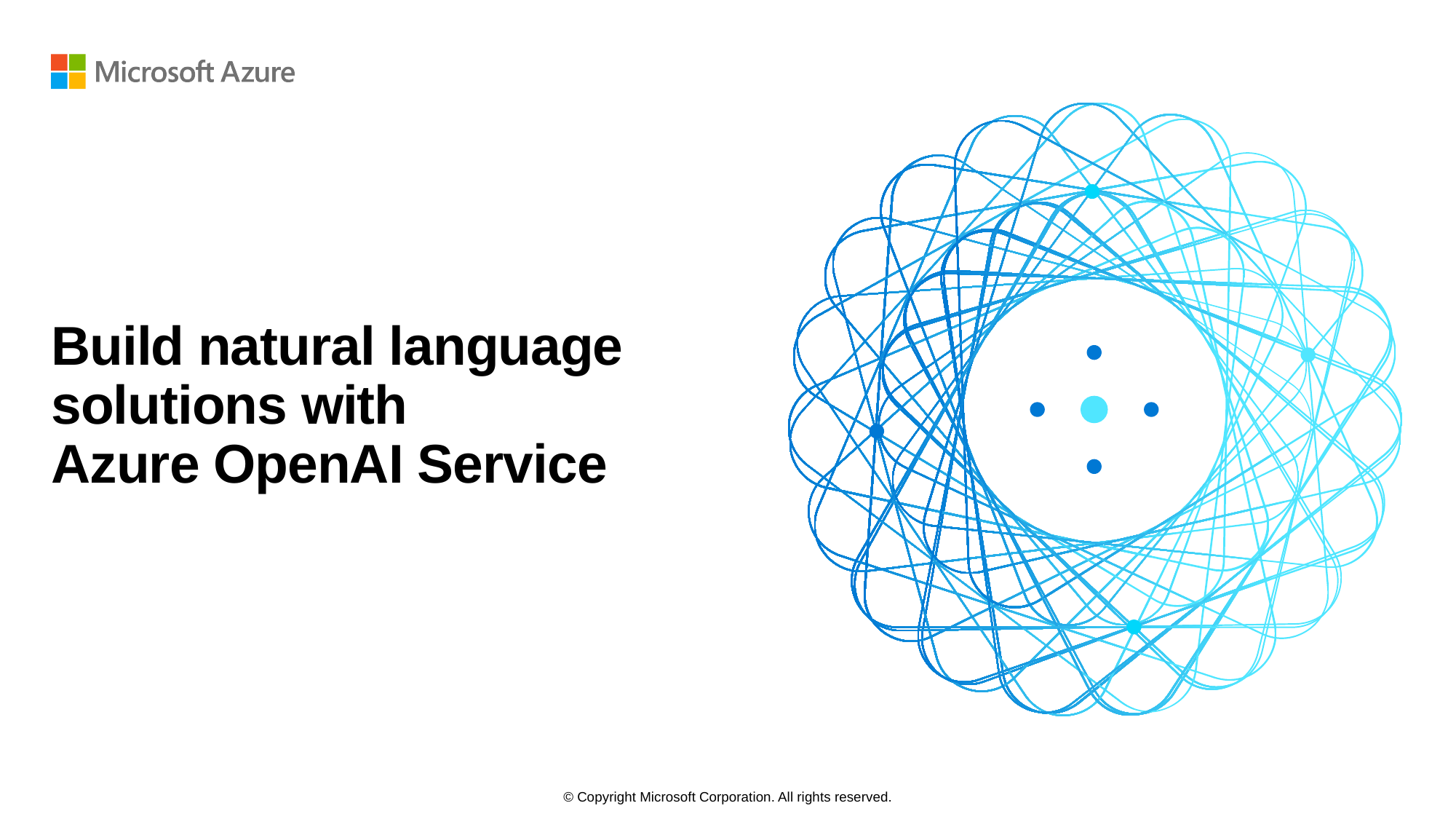

# Build natural language solutions with Azure OpenAI Service